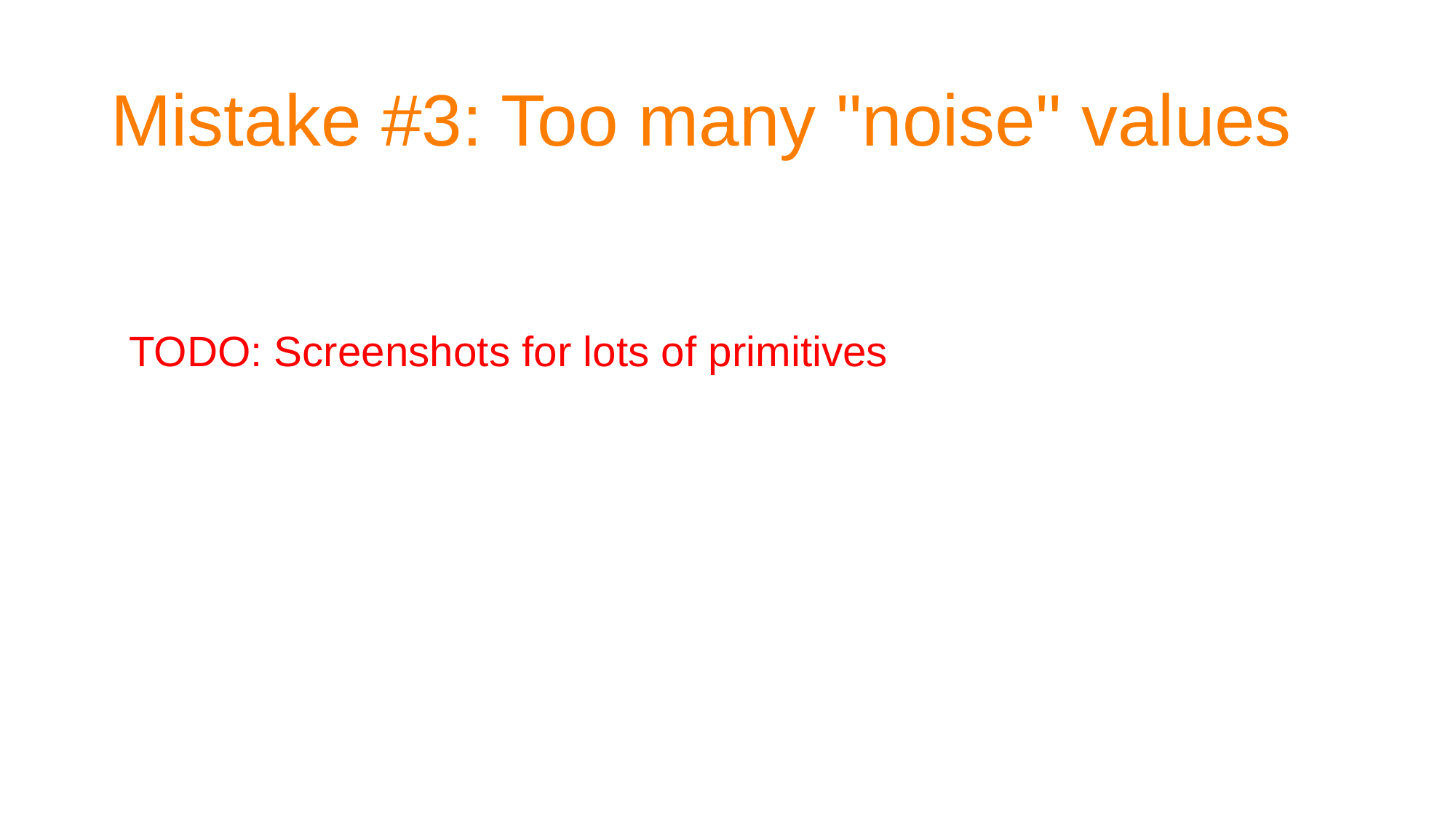

# Mistake #3: Too many "noise" values

TODO: Screenshots for lots of primitives